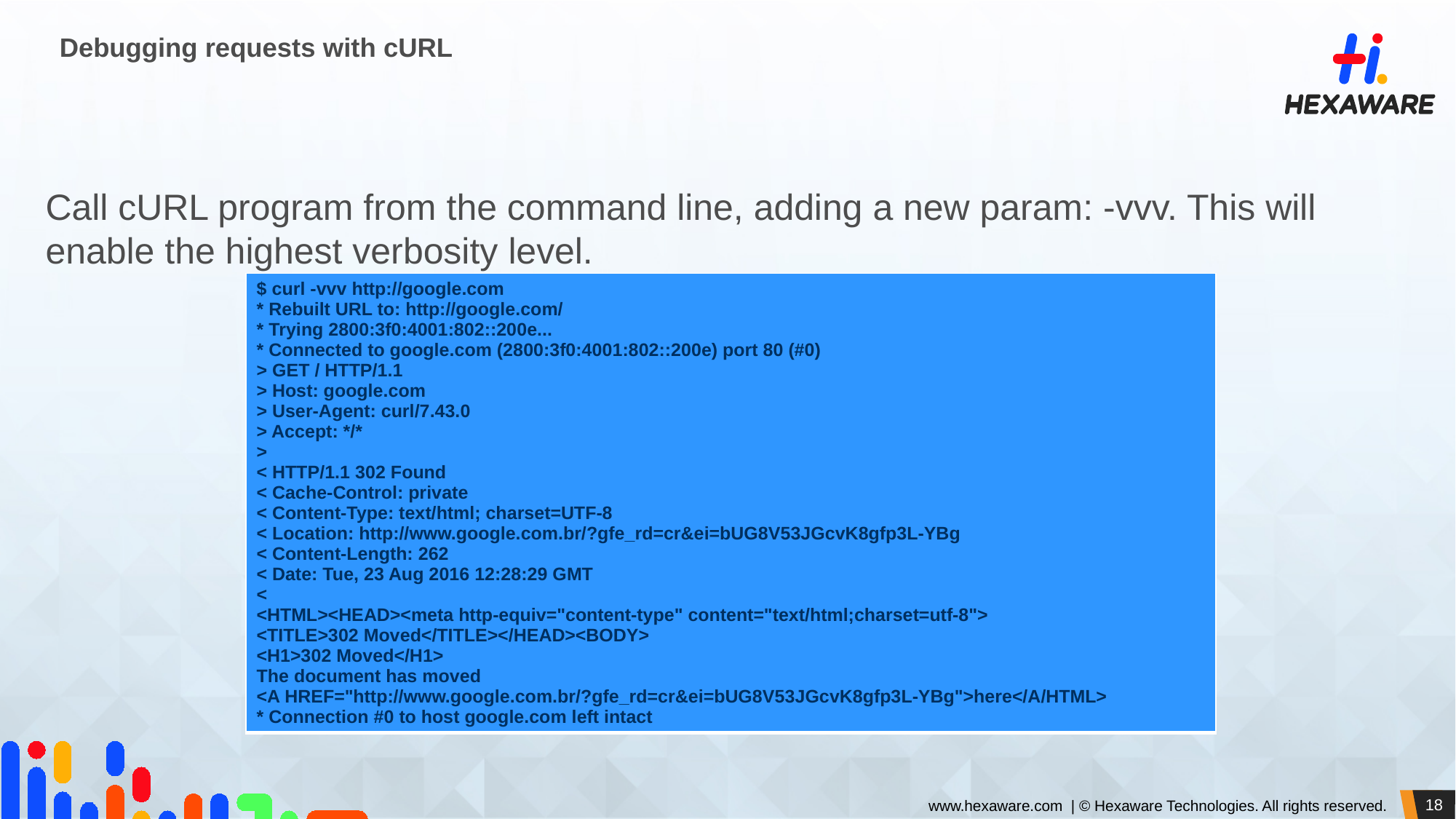

# Debugging requests with cURL
Call cURL program from the command line, adding a new param: -vvv. This will enable the highest verbosity level.

| $ curl -vvv http://google.com \* Rebuilt URL to: http://google.com/ \* Trying 2800:3f0:4001:802::200e... \* Connected to google.com (2800:3f0:4001:802::200e) port 80 (#0) > GET / HTTP/1.1 > Host: google.com > User-Agent: curl/7.43.0 > Accept: \*/\* > < HTTP/1.1 302 Found < Cache-Control: private < Content-Type: text/html; charset=UTF-8 < Location: http://www.google.com.br/?gfe\_rd=cr&ei=bUG8V53JGcvK8gfp3L-YBg < Content-Length: 262 < Date: Tue, 23 Aug 2016 12:28:29 GMT < <HTML><HEAD><meta http-equiv="content-type" content="text/html;charset=utf-8"> <TITLE>302 Moved</TITLE></HEAD><BODY> <H1>302 Moved</H1> The document has moved <A HREF="http://www.google.com.br/?gfe\_rd=cr&ei=bUG8V53JGcvK8gfp3L-YBg">here</A/HTML> \* Connection #0 to host google.com left intact |
| --- |